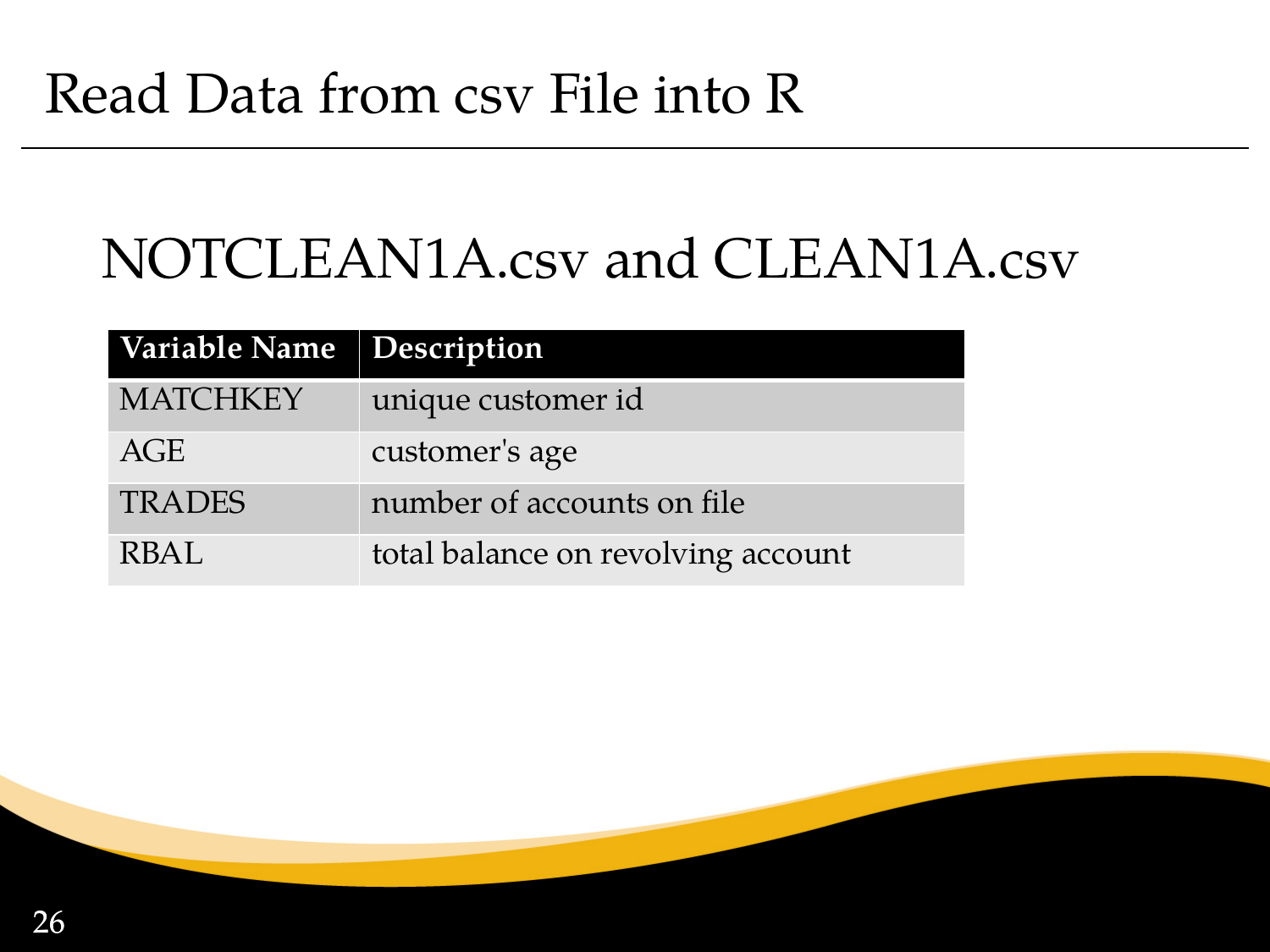

Read Data from csv File into R

NOTCLEAN1A.csv and CLEAN1A.csv
| Variable Name | Description |
| --- | --- |
| MATCHKEY | unique customer id |
| AGE | customer's age |
| TRADES | number of accounts on file |
| RBAL | total balance on revolving account |
26
26
26
26